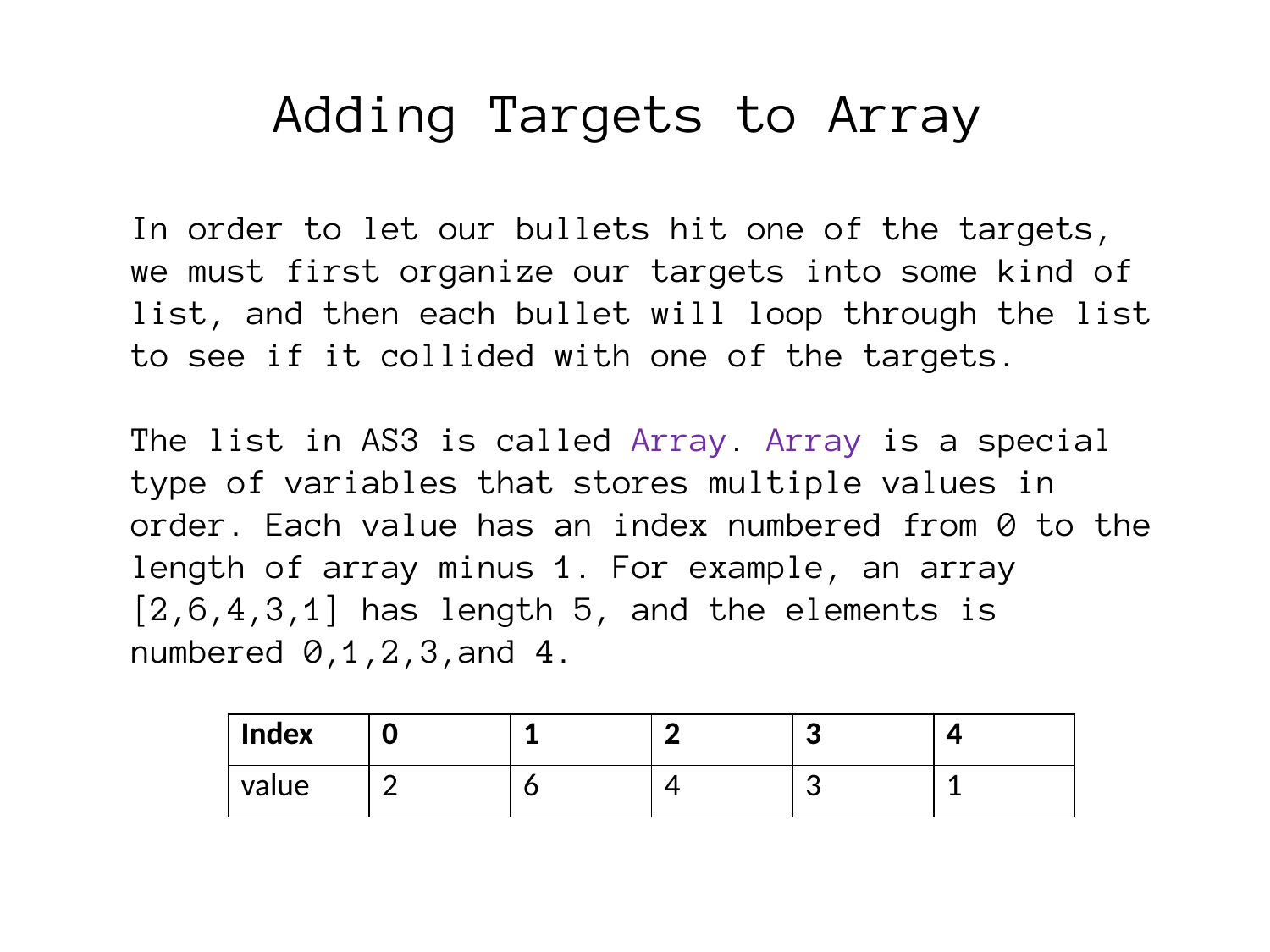

Adding Targets to Array
In order to let our bullets hit one of the targets, we must first organize our targets into some kind of list, and then each bullet will loop through the list to see if it collided with one of the targets.

The list in AS3 is called Array. Array is a special type of variables that stores multiple values in order. Each value has an index numbered from 0 to the length of array minus 1. For example, an array [2,6,4,3,1] has length 5, and the elements is numbered 0,1,2,3,and 4.
| Index | 0 | 1 | 2 | 3 | 4 |
| --- | --- | --- | --- | --- | --- |
| value | 2 | 6 | 4 | 3 | 1 |